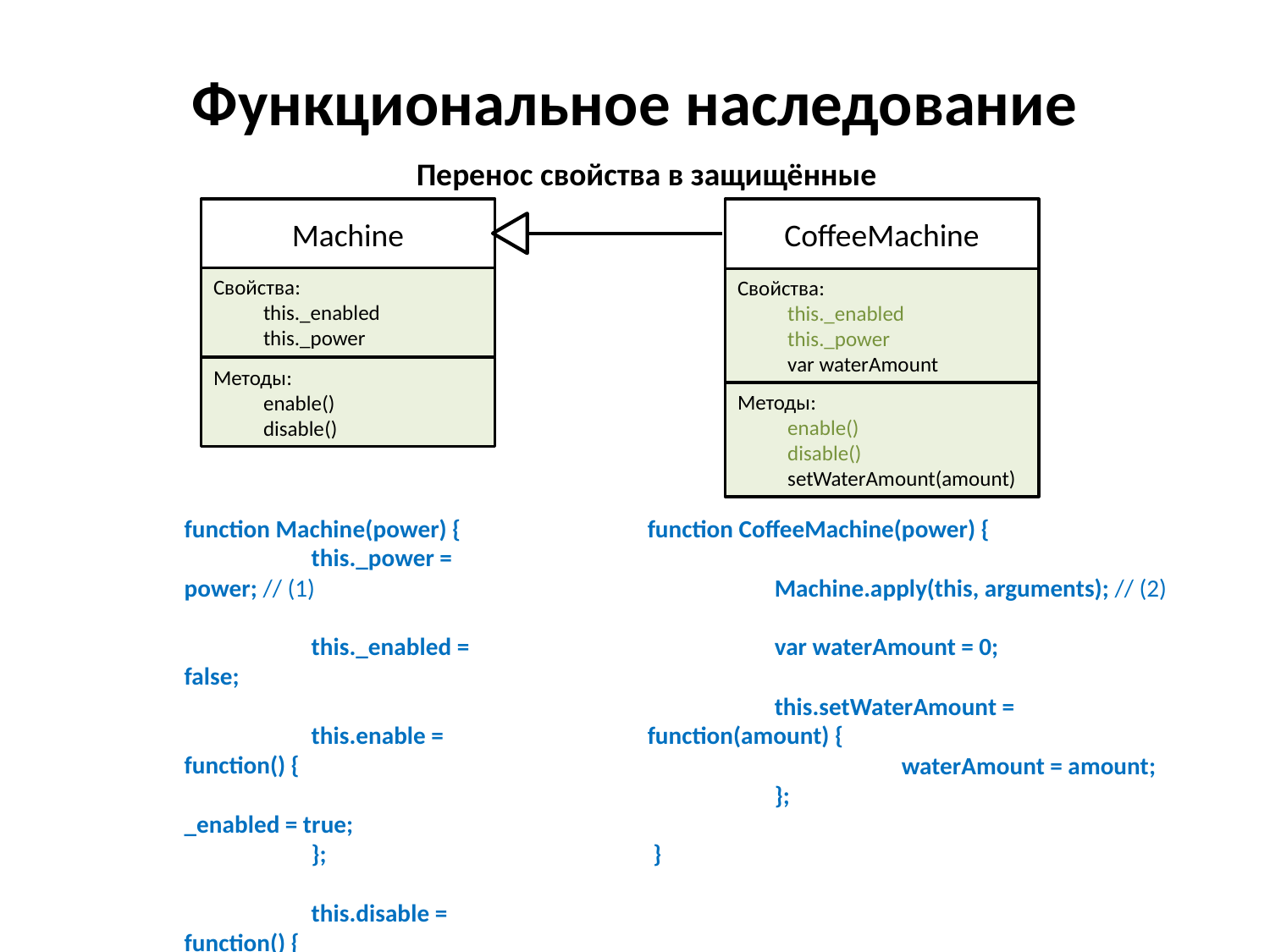

Функциональное наследование
Перенос свойства в защищённые
Machine
CoffeeMachine

Свойства:
	this._enabled
	this._power
Свойства:
	this._enabled
	this._power
	var waterAmount
Методы:
	enable()
	disable()
Методы:
	enable()
	disable()
	setWaterAmount(amount)
function Machine(power) {
	this._power = power; // (1)

	this._enabled = false;

  	this.enable = function() {
    		_enabled = true;
  	};

  	this.disable = function() {
    		_enabled = false;
  	};

}
function CoffeeMachine(power) {

	Machine.apply(this, arguments); // (2)

	var waterAmount = 0;

 	this.setWaterAmount = function(amount) {
   		waterAmount = amount;
  	};

 }